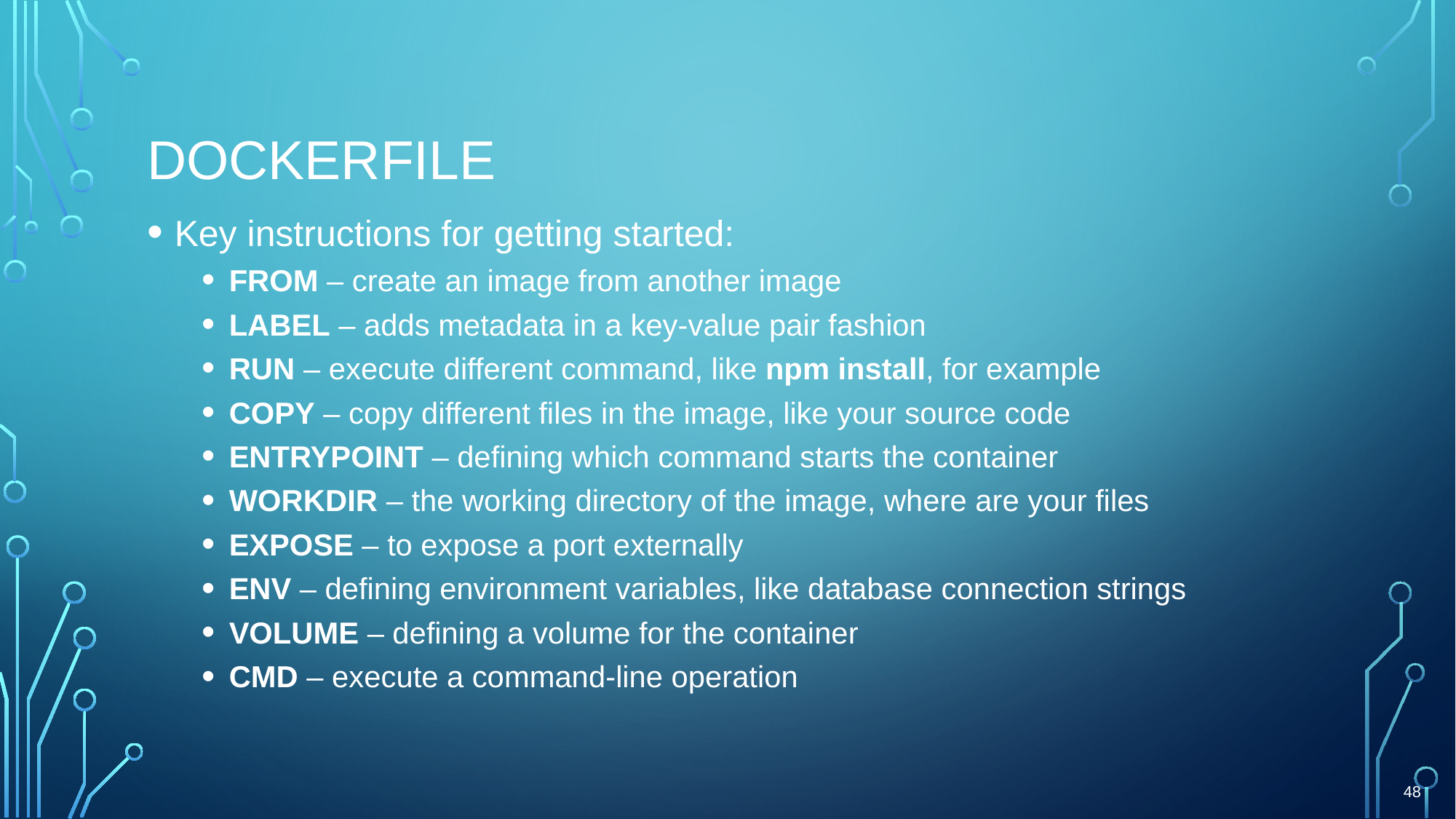

# Dockerfile
Key instructions for getting started:
FROM – create an image from another image
LABEL – adds metadata in a key-value pair fashion
RUN – execute different command, like npm install, for example
COPY – copy different files in the image, like your source code
ENTRYPOINT – defining which command starts the container
WORKDIR – the working directory of the image, where are your files
EXPOSE – to expose a port externally
ENV – defining environment variables, like database connection strings
VOLUME – defining a volume for the container
CMD – execute a command-line operation

48